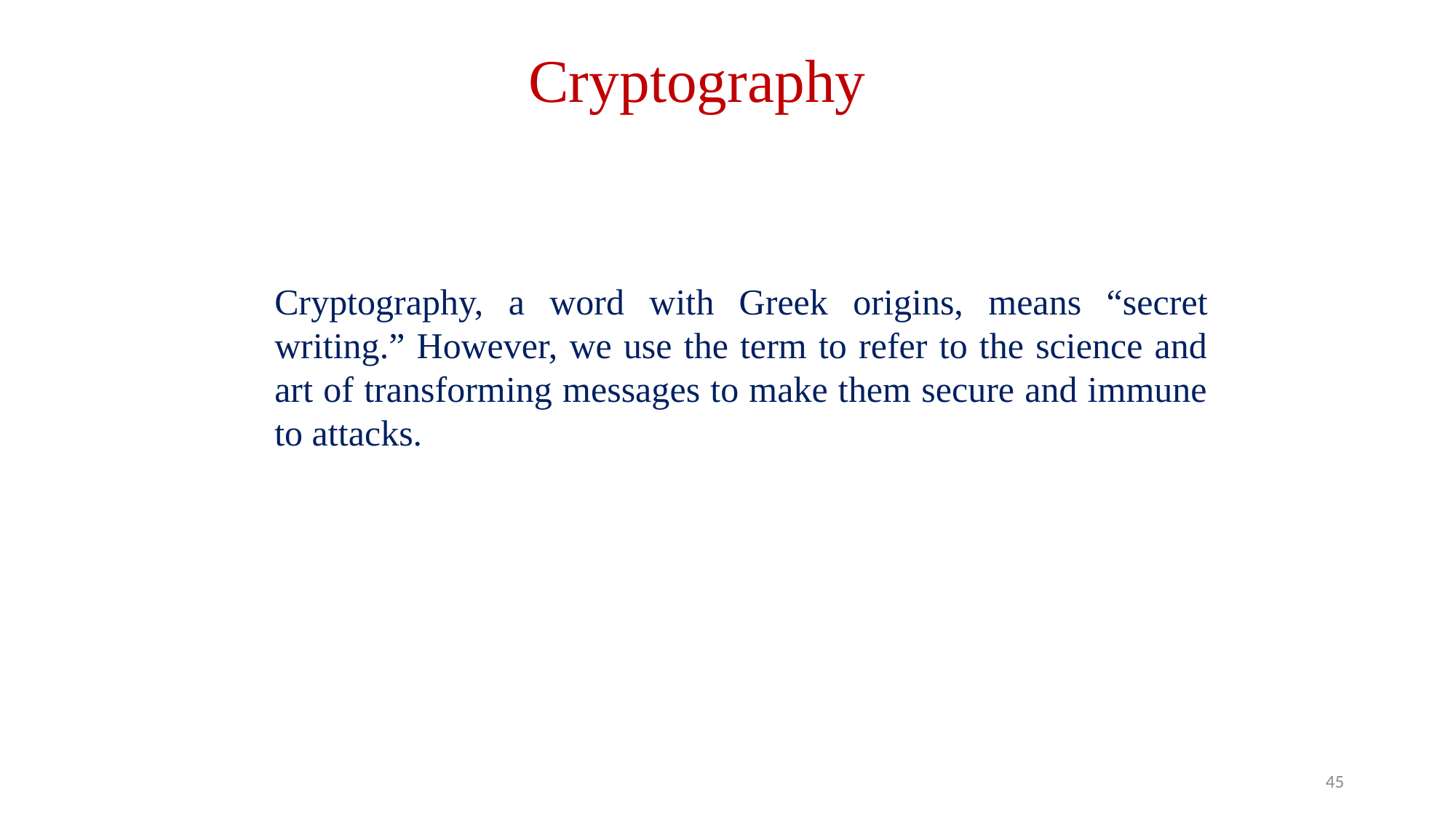

Cryptography
Cryptography, a word with Greek origins, means “secret writing.” However, we use the term to refer to the science and art of transforming messages to make them secure and immune to attacks.
45